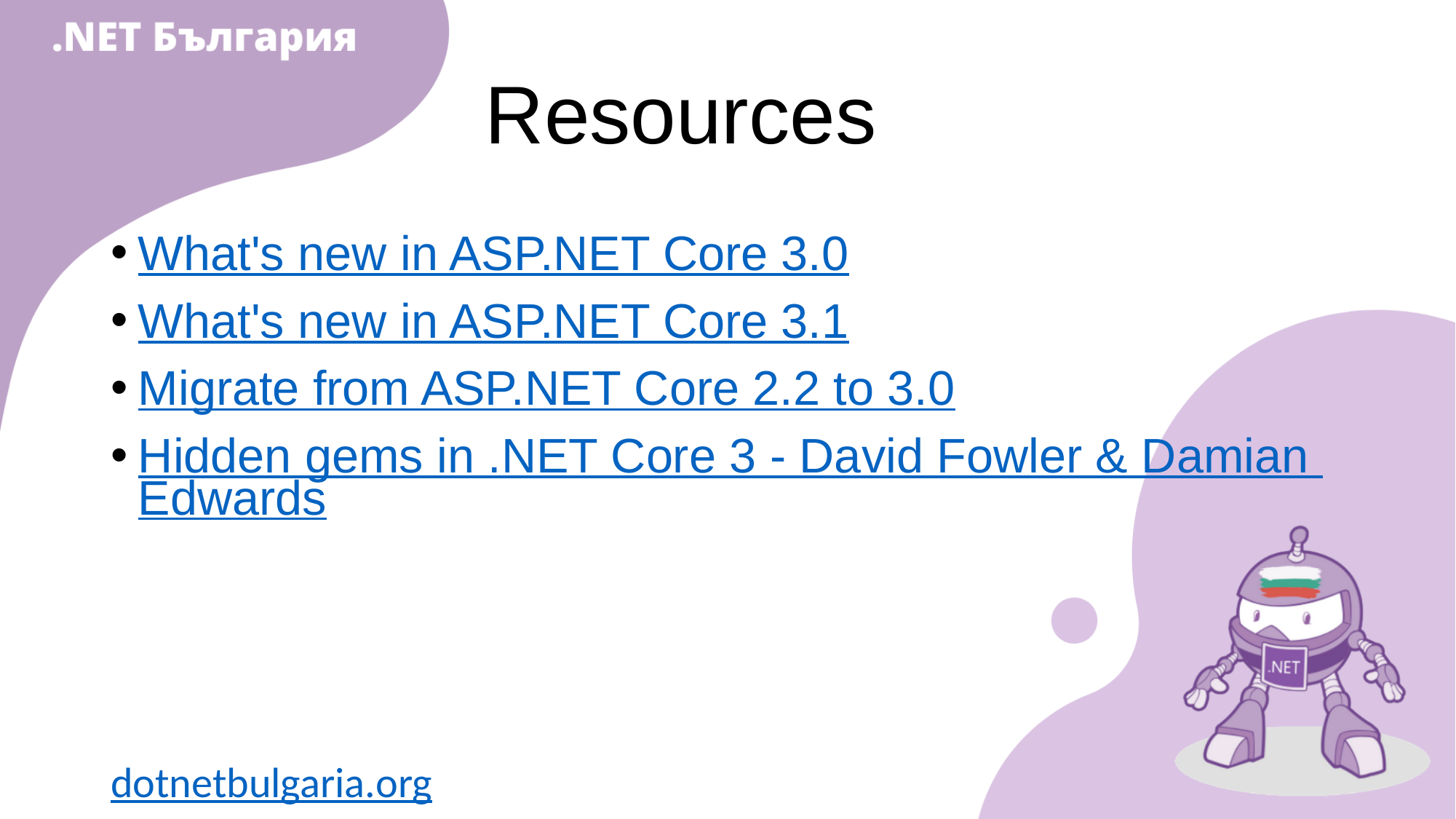

# Resources
What's new in ASP.NET Core 3.0
What's new in ASP.NET Core 3.1
Migrate from ASP.NET Core 2.2 to 3.0
Hidden gems in .NET Core 3 - David Fowler & Damian Edwards